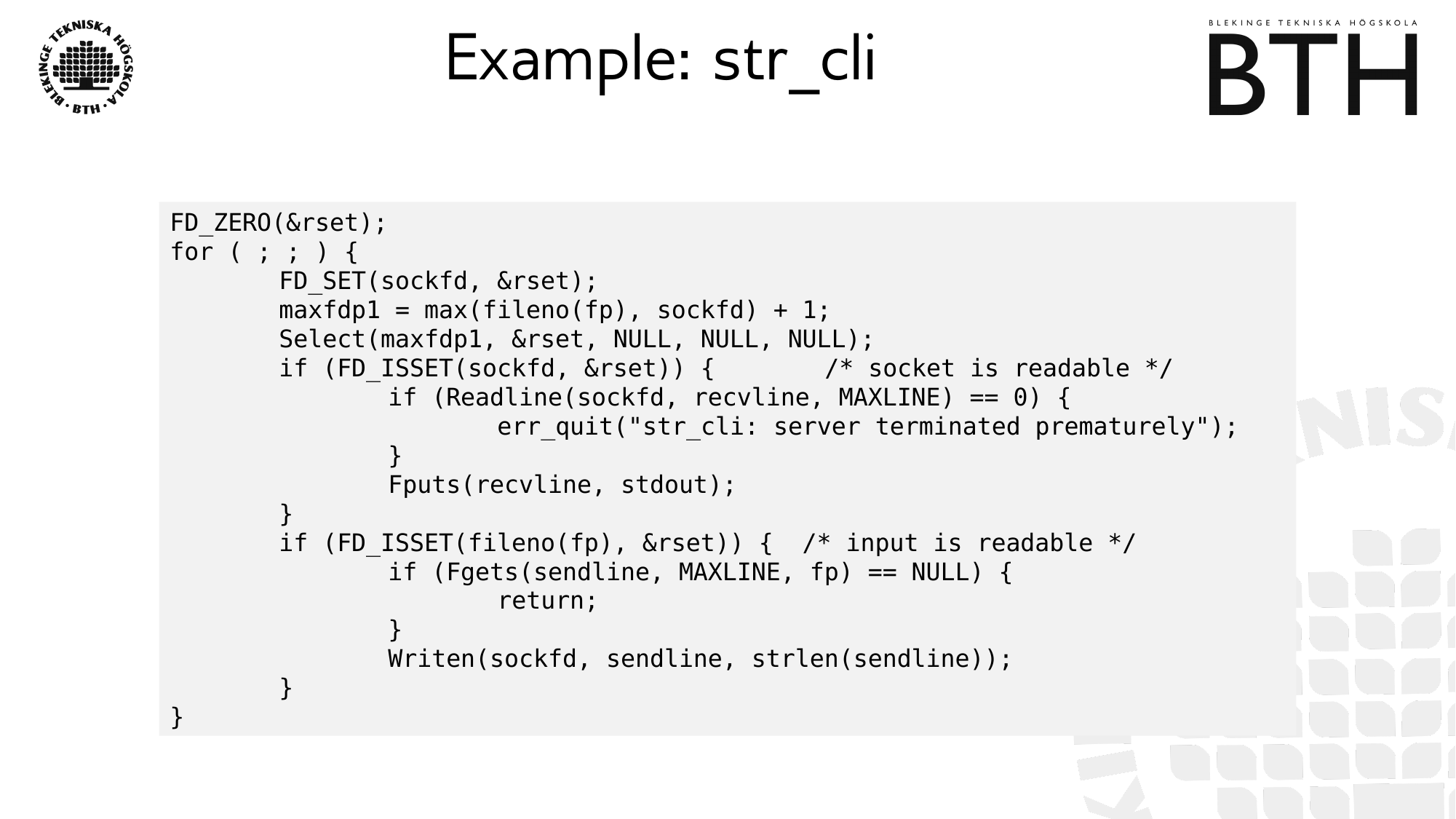

# Example: str_cli
FD_ZERO(&rset);
for ( ; ; ) {
	FD_SET(sockfd, &rset);
	maxfdp1 = max(fileno(fp), sockfd) + 1;
	Select(maxfdp1, &rset, NULL, NULL, NULL);
	if (FD_ISSET(sockfd, &rset)) {	/* socket is readable */
		if (Readline(sockfd, recvline, MAXLINE) == 0) {
			err_quit("str_cli: server terminated prematurely");
		}
		Fputs(recvline, stdout);
	}
	if (FD_ISSET(fileno(fp), &rset)) {  /* input is readable */
		if (Fgets(sendline, MAXLINE, fp) == NULL) {
			return;
		}
		Writen(sockfd, sendline, strlen(sendline));
	}
}